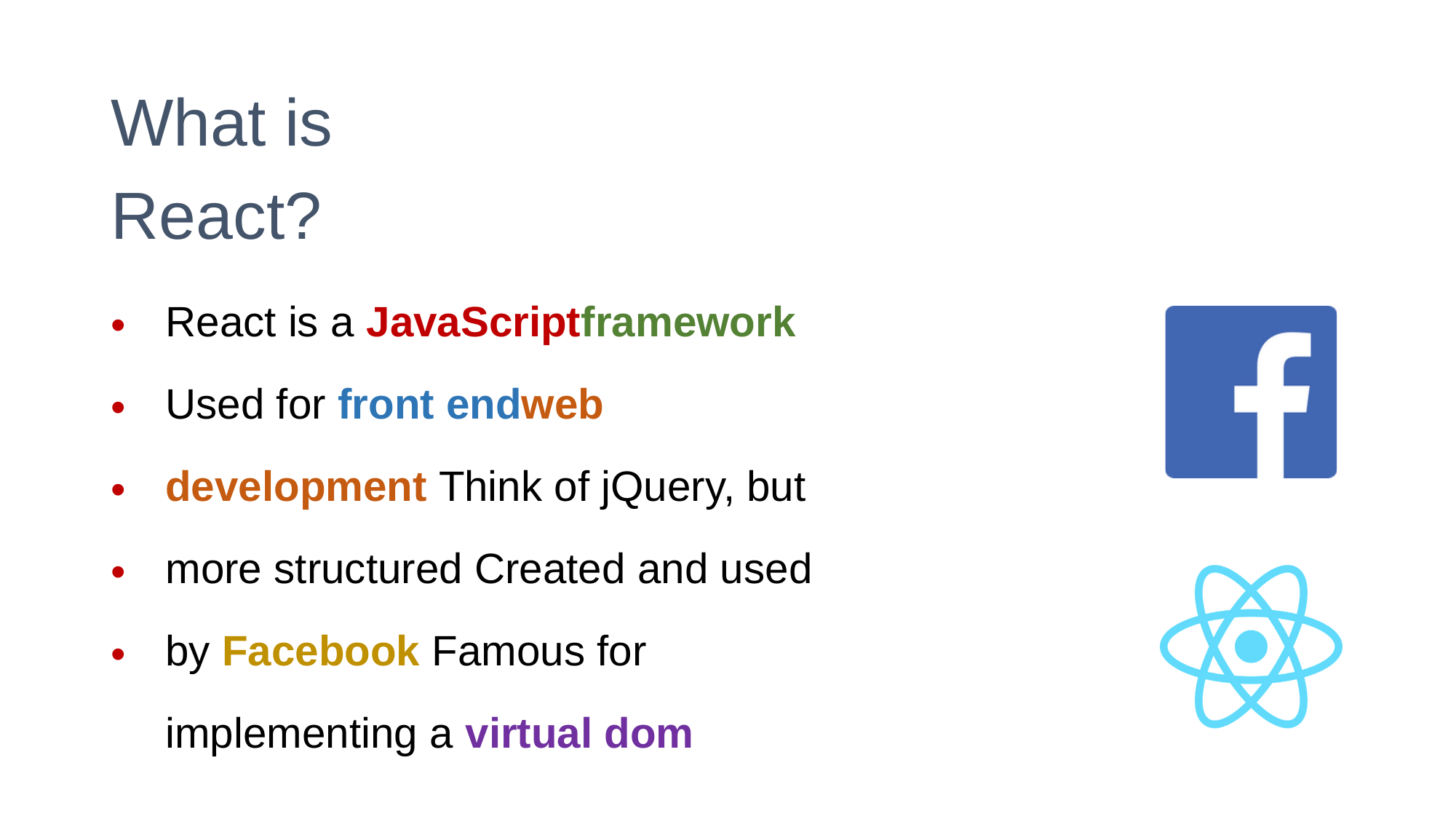

What is React?
React is a JavaScriptframework Used for front endweb development Think of jQuery, but more structured Created and used by Facebook Famous for implementing a virtual dom
• • • • •